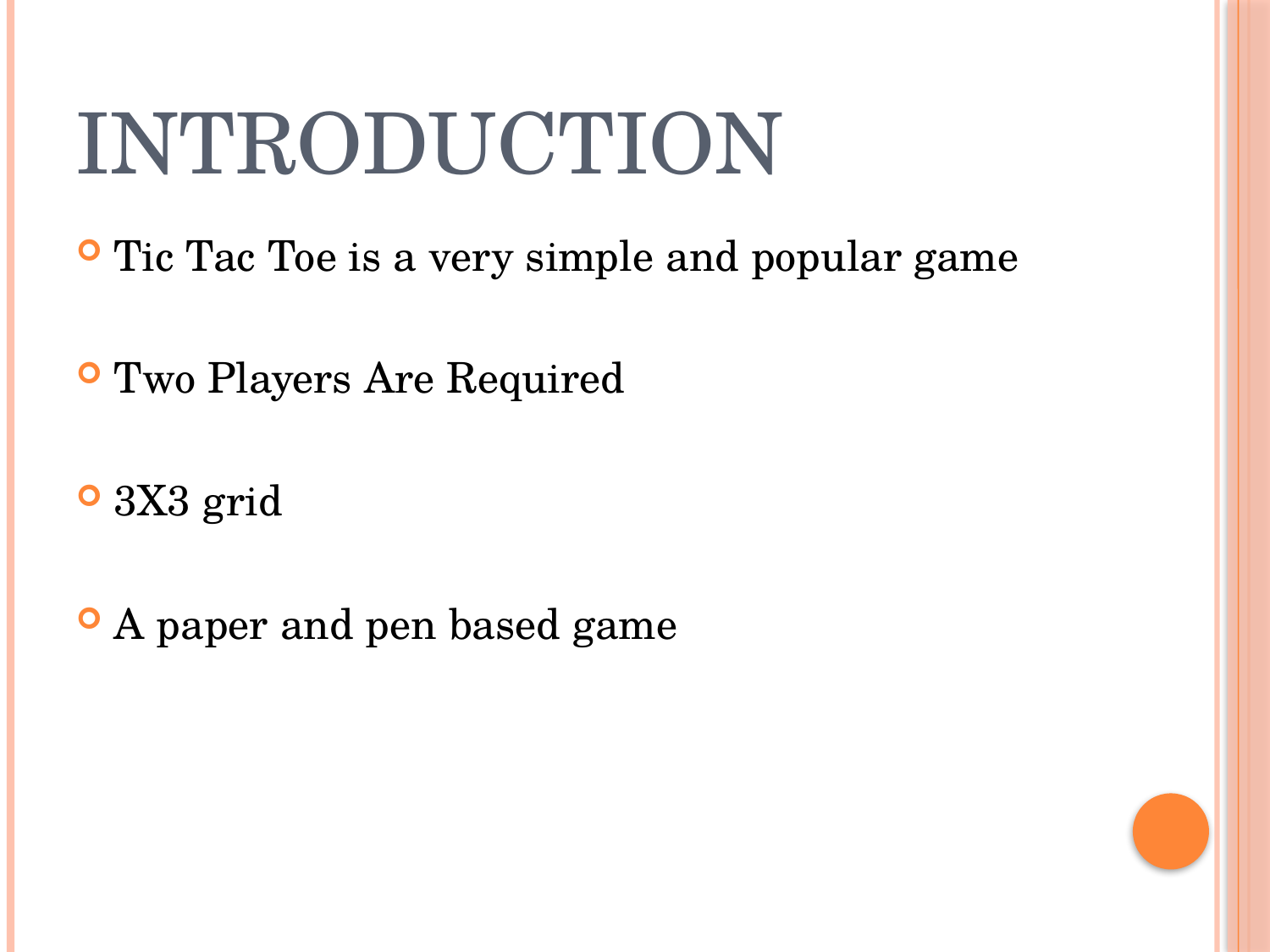

# Introduction
Tic Tac Toe is a very simple and popular game

Two Players Are Required

3X3 grid

A paper and pen based game